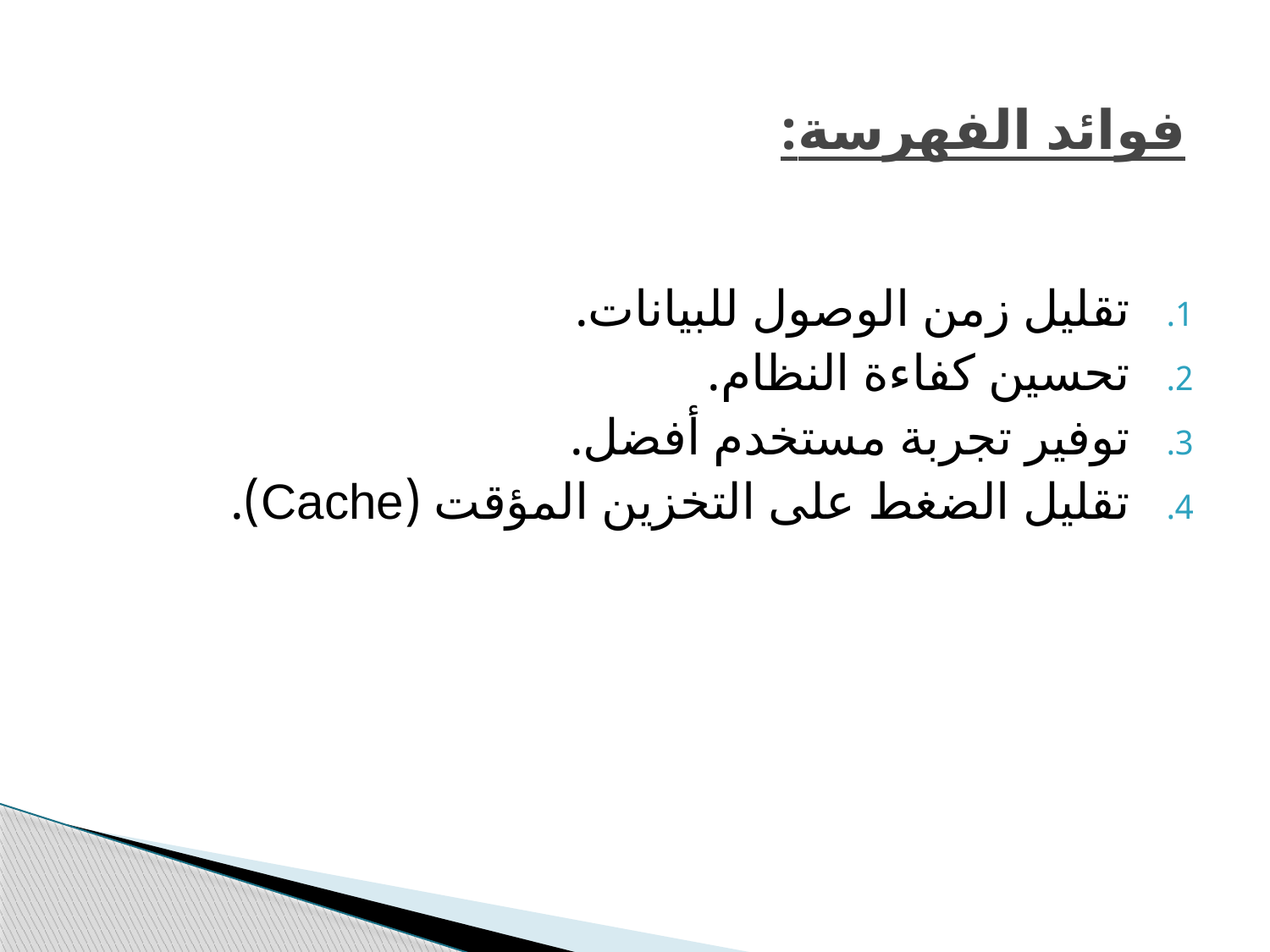

# فوائد الفهرسة:

تقليل زمن الوصول للبيانات.
تحسين كفاءة النظام.
توفير تجربة مستخدم أفضل.
تقليل الضغط على التخزين المؤقت (Cache).